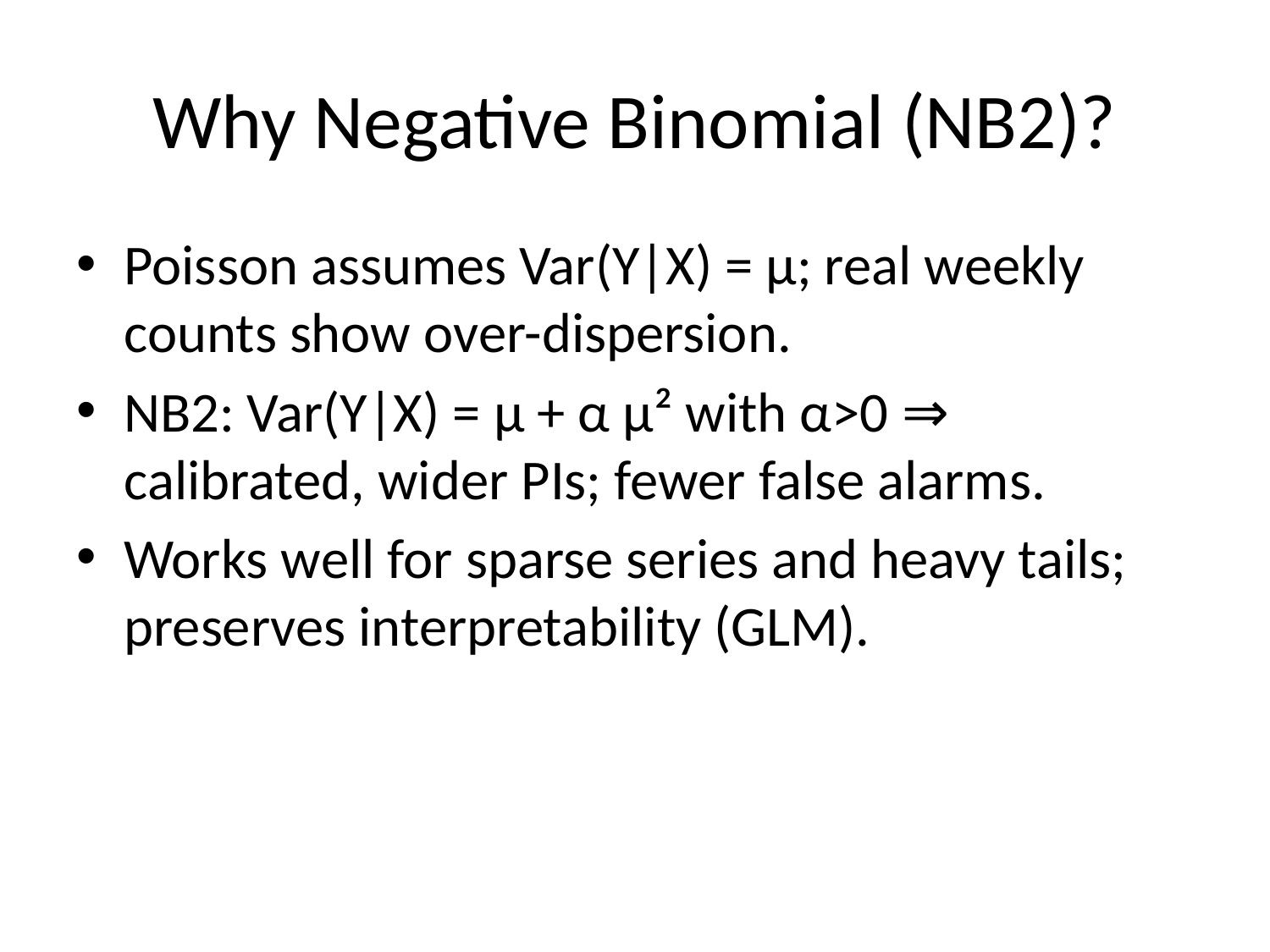

# Why Negative Binomial (NB2)?
Poisson assumes Var(Y|X) = μ; real weekly counts show over-dispersion.
NB2: Var(Y|X) = μ + α μ² with α>0 ⇒ calibrated, wider PIs; fewer false alarms.
Works well for sparse series and heavy tails; preserves interpretability (GLM).